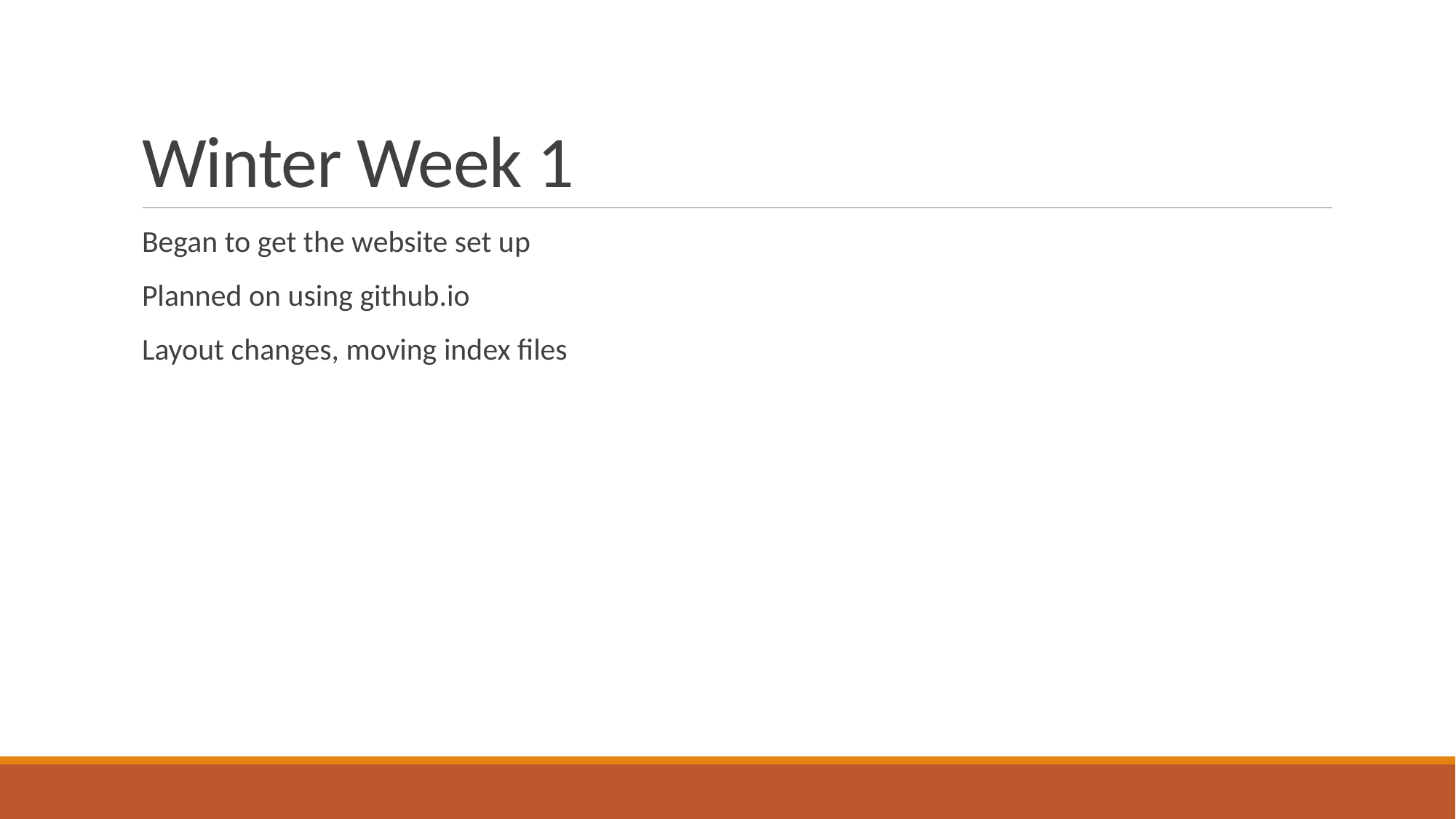

# Winter Week 1
Began to get the website set up
Planned on using github.io
Layout changes, moving index files